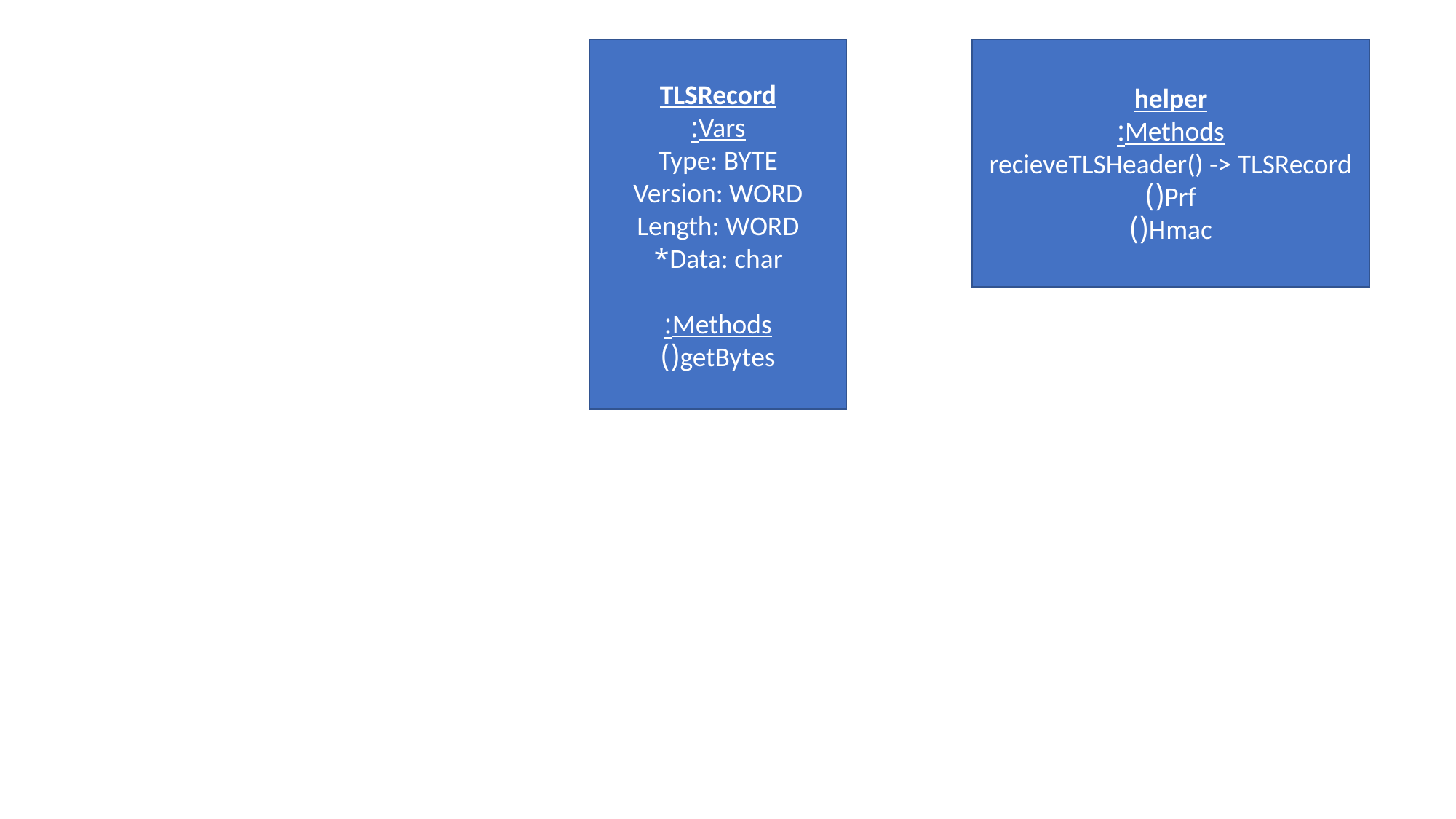

TLSRecord
Vars:
Type: BYTE
Version: WORD
Length: WORD
Data: char*

Methods:
getBytes()
helper
Methods:
recieveTLSHeader() -> TLSRecord
Prf()
Hmac()